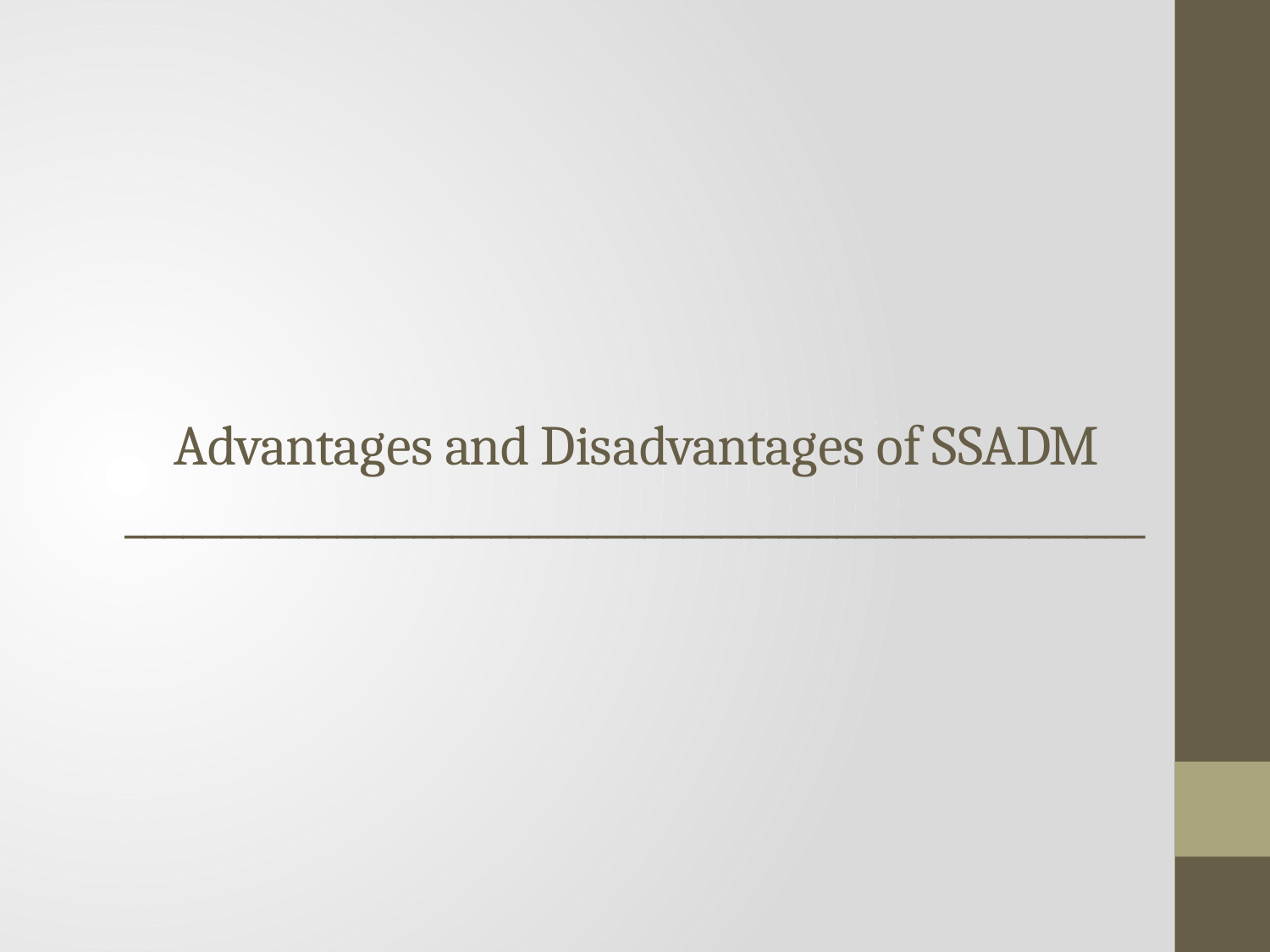

# Advantages and Disadvantages of SSADM _____________________________________________________